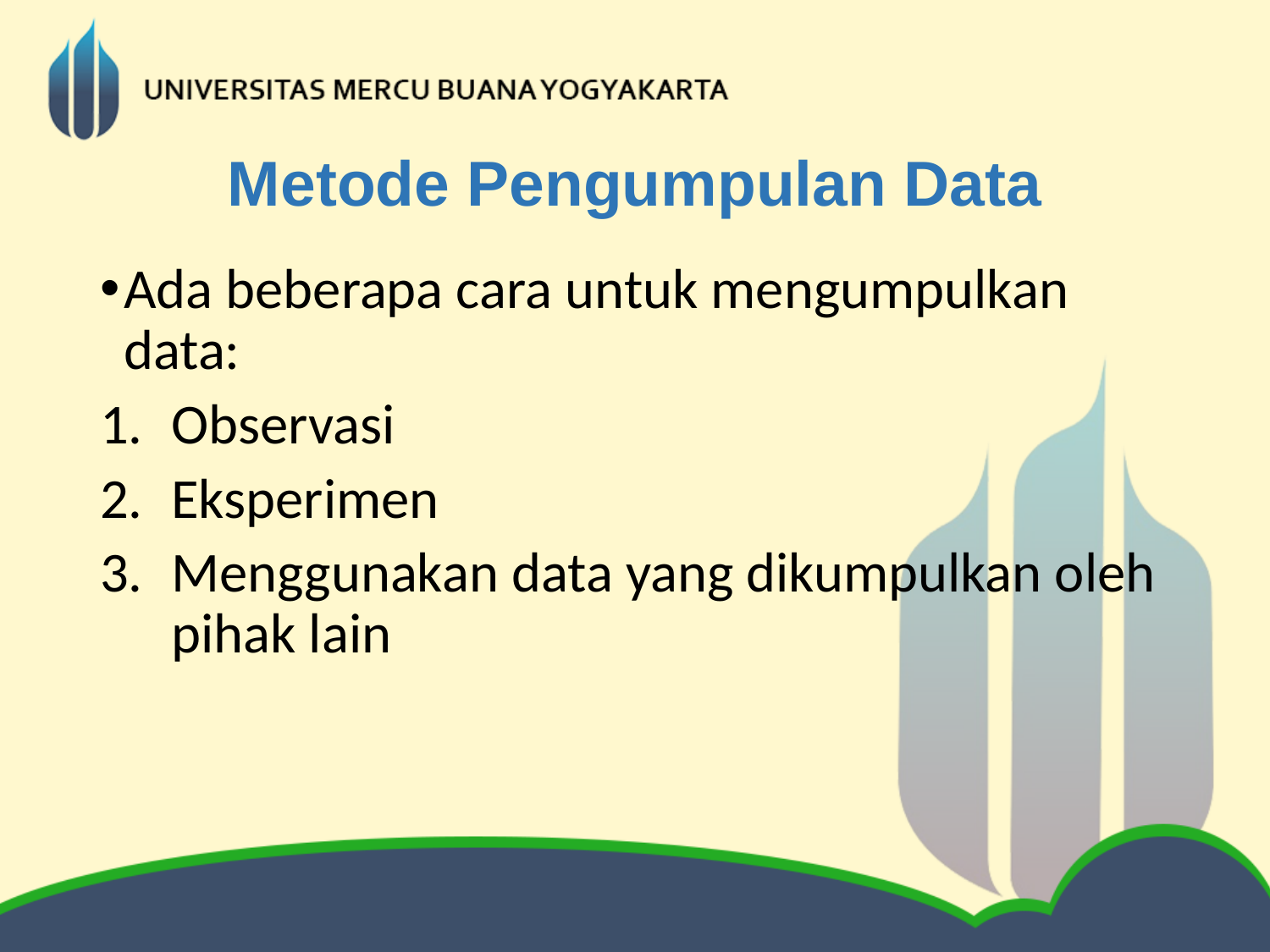

# Metode Pengumpulan Data
Ada beberapa cara untuk mengumpulkan data:
Observasi
Eksperimen
Menggunakan data yang dikumpulkan oleh pihak lain